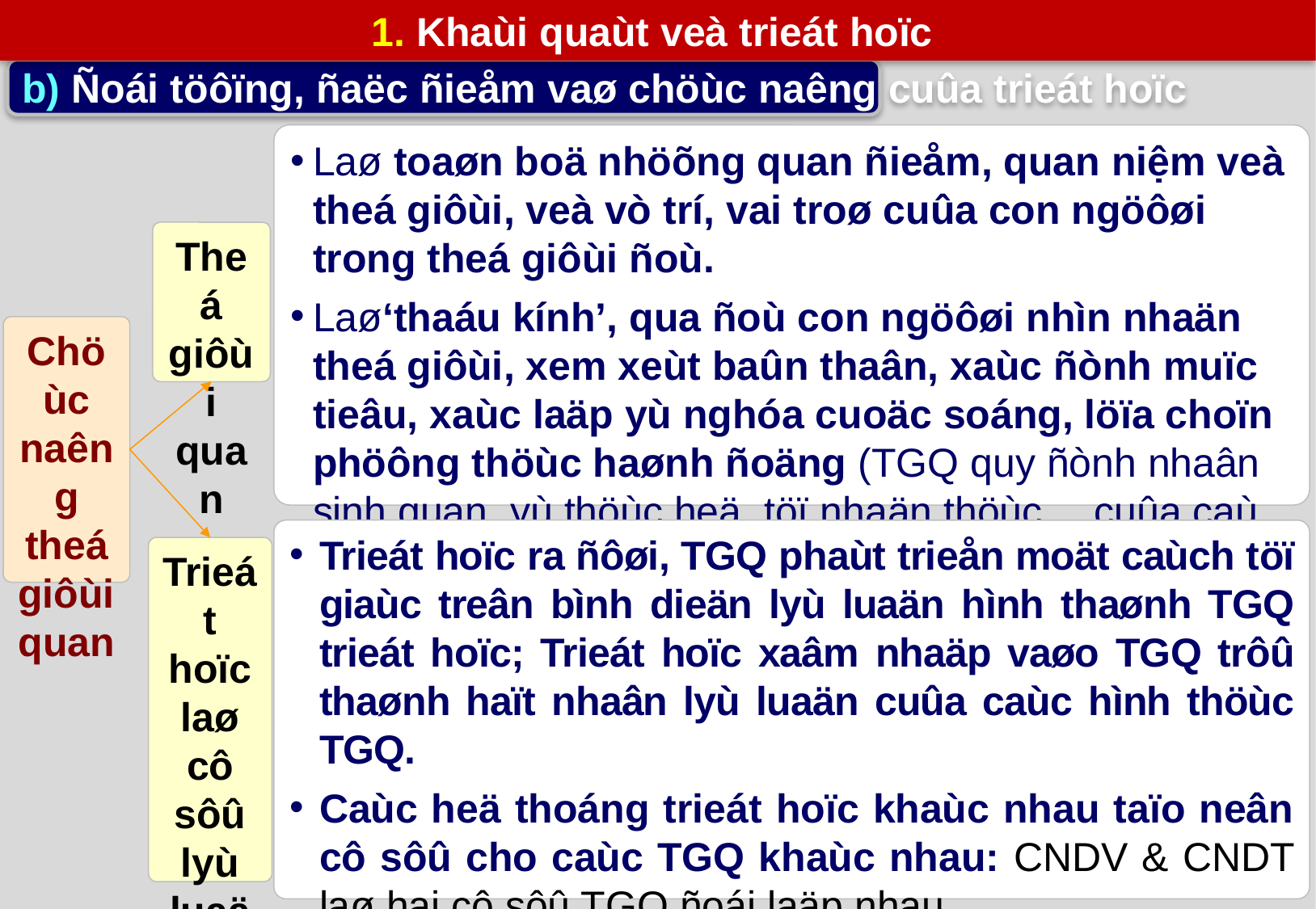

1. Khaùi quaùt veà trieát hoïc
b) Ñoái töôïng, ñaëc ñieåm vaø chöùc naêng cuûa trieát hoïc
Laø toaøn boä nhöõng quan ñieåm, quan niệm veà theá giôùi, veà vò trí, vai troø cuûa con ngöôøi trong theá giôùi ñoù.
Laø‘thaáu kính’, qua ñoù con ngöôøi nhìn nhaän theá giôùi, xem xeùt baûn thaân, xaùc ñònh muïc tieâu, xaùc laäp yù nghóa cuoäc soáng, löïa choïn phöông thöùc haønh ñoäng (TGQ quy ñònh nhaân sinh quan, yù thöùc heä, töï nhaän thöùc… cuûa caù nhaân hay coäng ñoàng).
Bao goàm TGQ thaàn thoaïi, TGQ toân giaùo, TGQ trieát hoïc…
Theá giôùi quan
Chöùc naêng theá giôùi quan
Trieát hoïc ra ñôøi, TGQ phaùt trieån moät caùch töï giaùc treân bình dieän lyù luaän hình thaønh TGQ trieát hoïc; Trieát hoïc xaâm nhaäp vaøo TGQ trôû thaønh haït nhaân lyù luaän cuûa caùc hình thöùc TGQ.
Caùc heä thoáng trieát hoïc khaùc nhau taïo neân cô sôû cho caùc TGQ khaùc nhau: CNDV & CNDT laø hai cô sôû TGQ ñoái laäp nhau.
TGQ duy vaät bieän chöùng coù vai troø ñaëc bieät quan troïng trong nhaän thöùc vaø haønh ñoäng trong theá giôùi ñöông ñaïi.

Trieát hoïc laø cô sôû lyù luaän cuûa TGQ